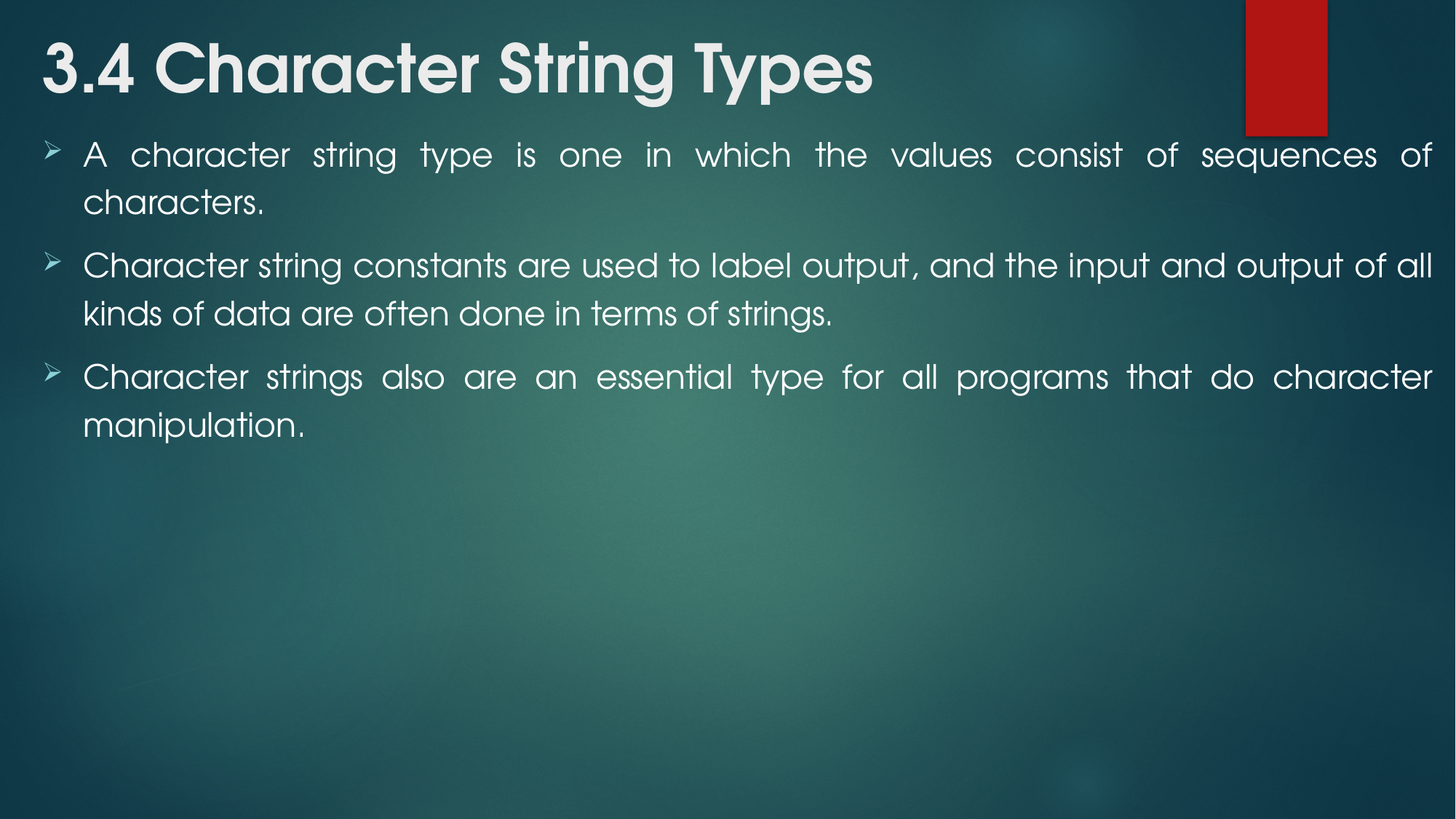

# 3.4 Character String Types
A character string type is one in which the values consist of sequences of characters.
Character string constants are used to label output, and the input and output of all kinds of data are often done in terms of strings.
Character strings also are an essential type for all programs that do character manipulation.